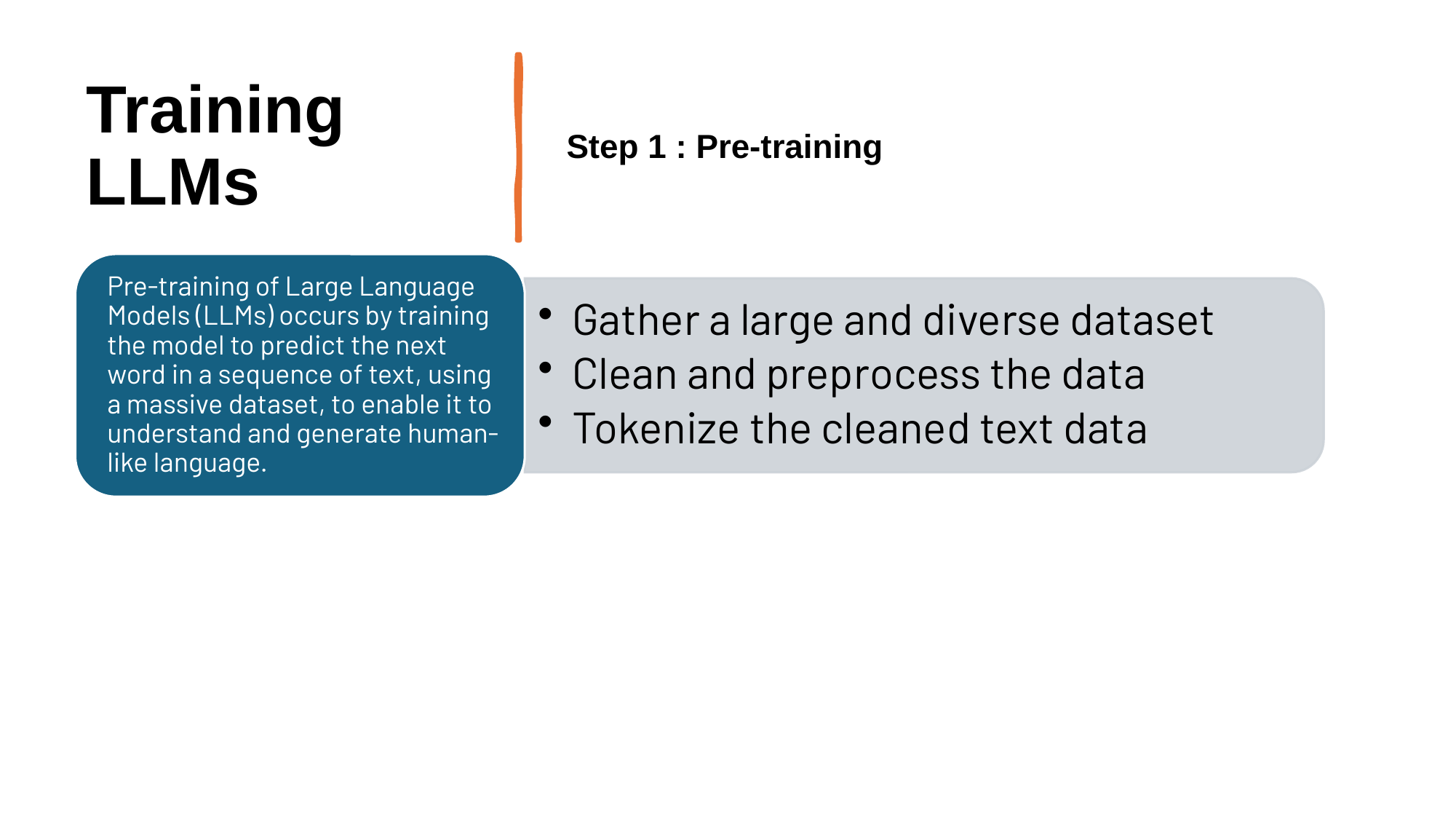

# Training LLMs
Step 1 : Pre-training

Gather a large and diverse dataset
Clean and preprocess the data
Tokenize the cleaned text data
Pre-training of Large Language Models (LLMs) occurs by training the model to predict the next word in a sequence of text, using a massive dataset, to enable it to understand and generate human-like language.